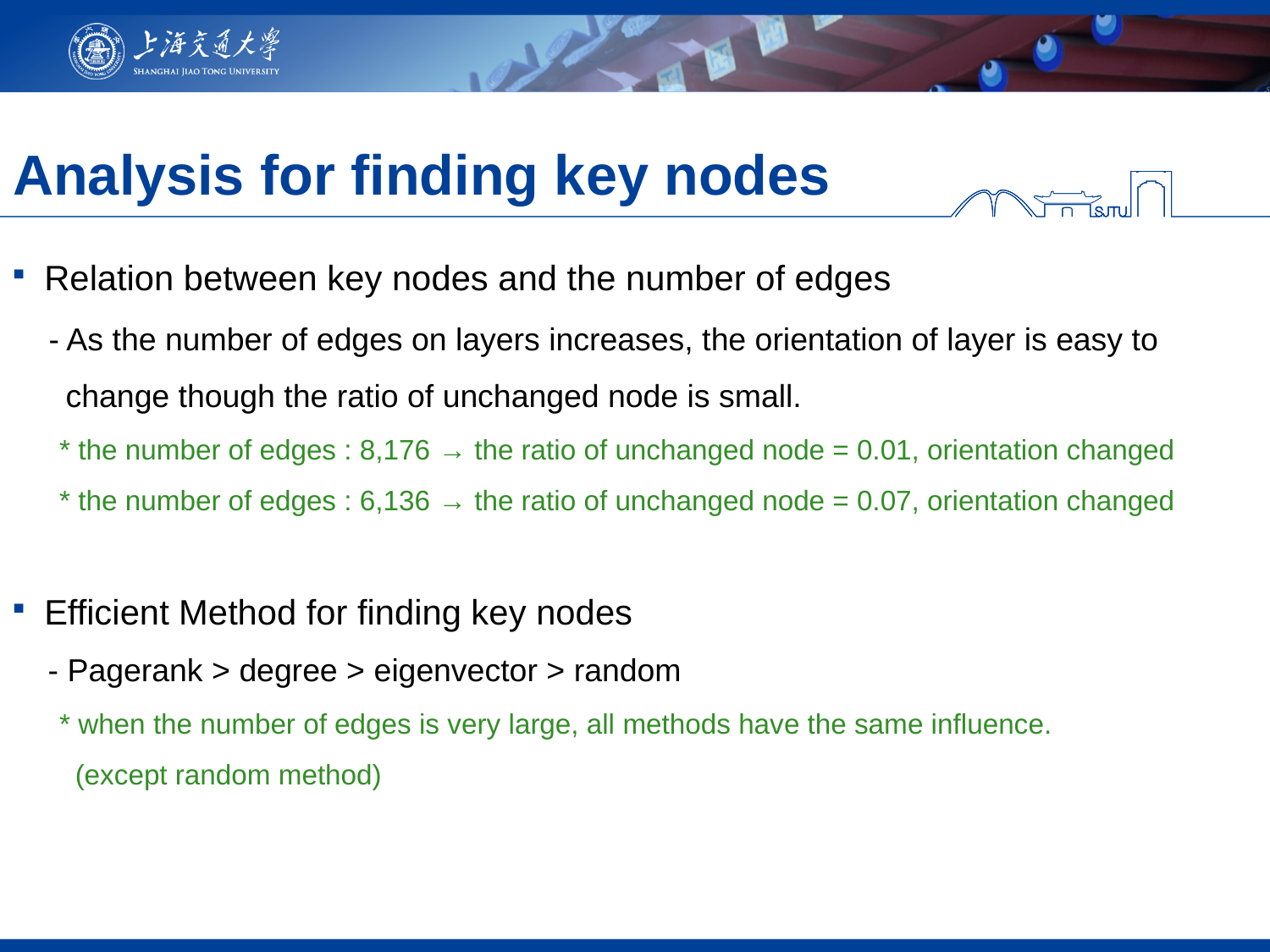

# Analysis for finding key nodes
Relation between key nodes and the number of edges
    - As the number of edges on layers increases, the orientation of layer is easy to
      change though the ratio of unchanged node is small.
      * the number of edges : 8,176 → the ratio of unchanged node = 0.01, orientation changed
      * the number of edges : 6,136 → the ratio of unchanged node = 0.07, orientation changed

Efficient Method for finding key nodes
    - Pagerank > degree > eigenvector > random
      * when the number of edges is very large, all methods have the same influence.
        (except random method)